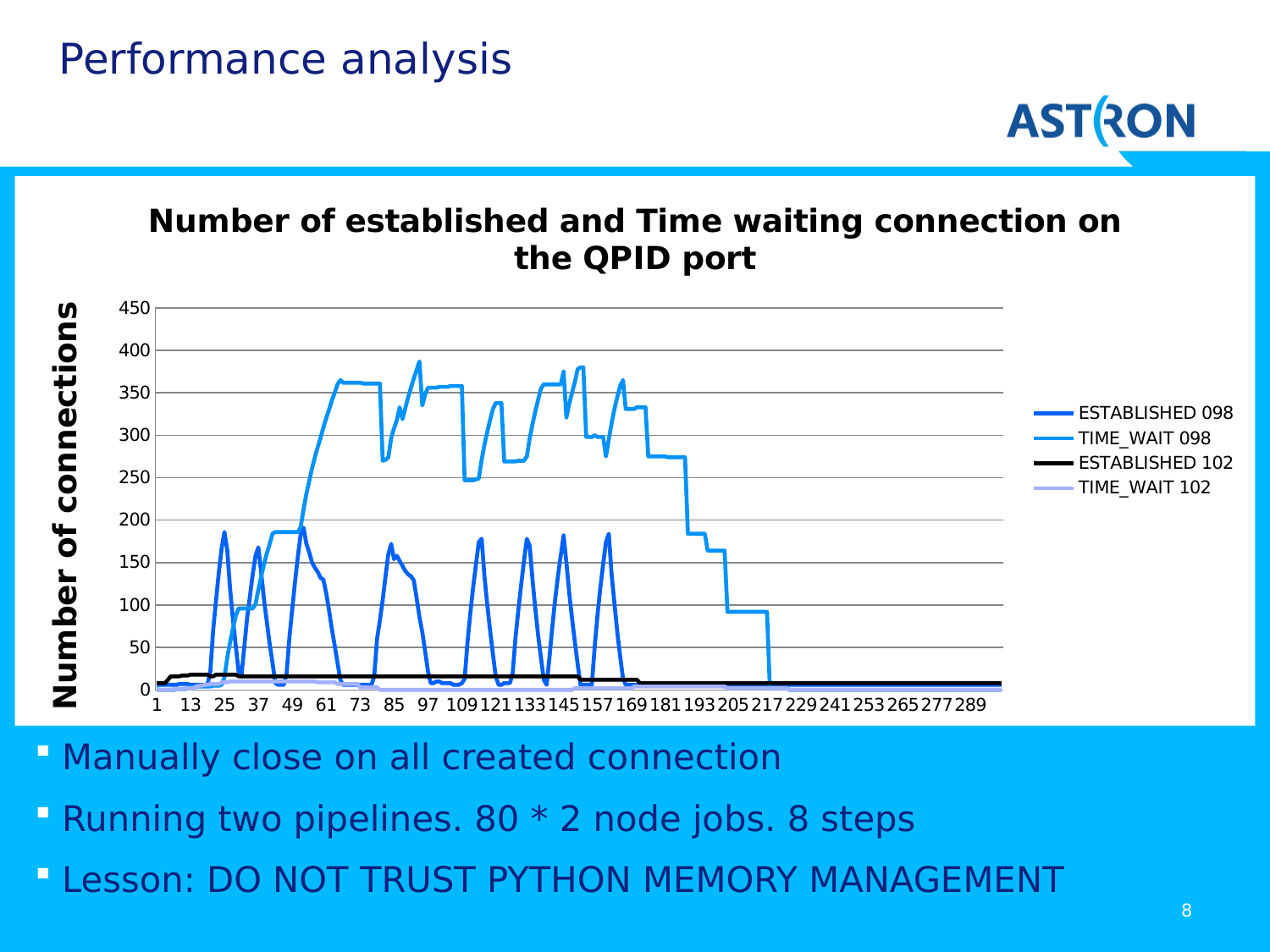

# Performance analysis

### Chart: Number of established and Time waiting connection on the QPID port

| Category | ESTABLISHED 098  | TIME_WAIT 098  | ESTABLISHED 102 | TIME_WAIT 102 |
|---|---|---|---|---|
Manually close on all created connection
Running two pipelines. 80 * 2 node jobs. 8 steps
Lesson: DO NOT TRUST PYTHON MEMORY MANAGEMENT

8